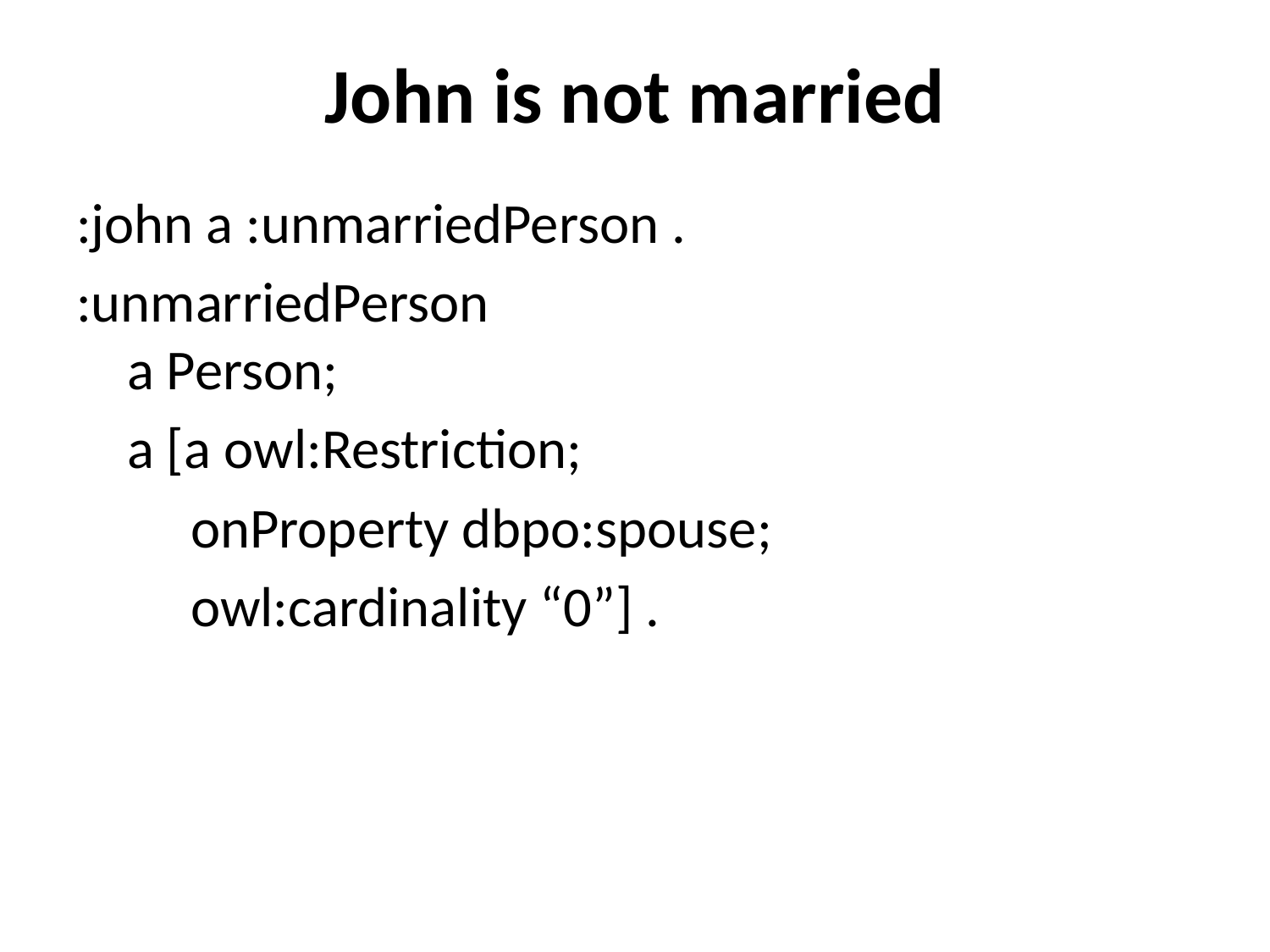

# John is not married
:john a :unmarriedPerson .
:unmarriedPerson
    a Person;
    a [a owl:Restriction;
         onProperty dbpo:spouse;
         owl:cardinality “0”] .